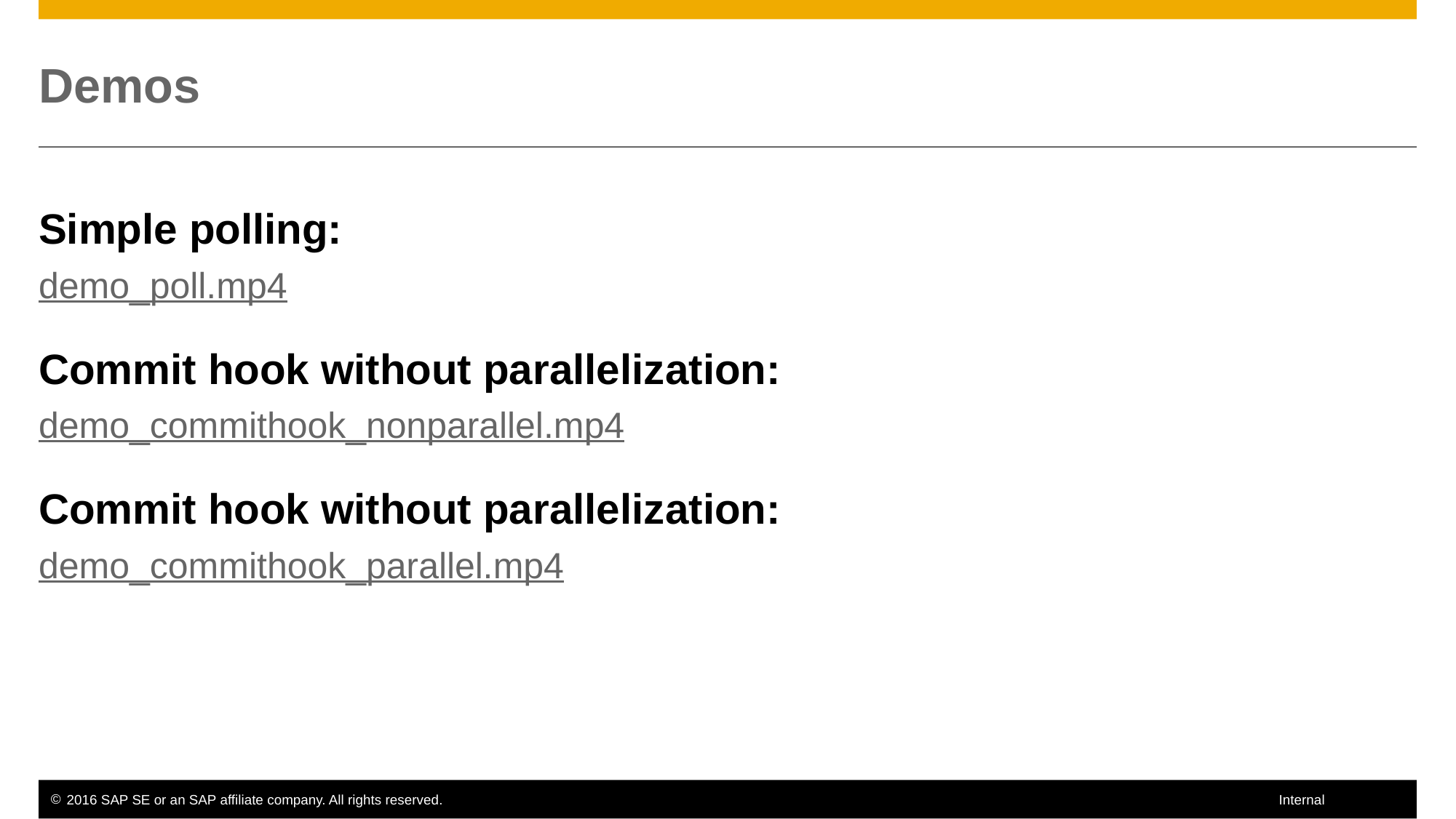

# Demos
Simple polling:
demo_poll.mp4
Commit hook without parallelization:
demo_commithook_nonparallel.mp4
Commit hook without parallelization:
demo_commithook_parallel.mp4